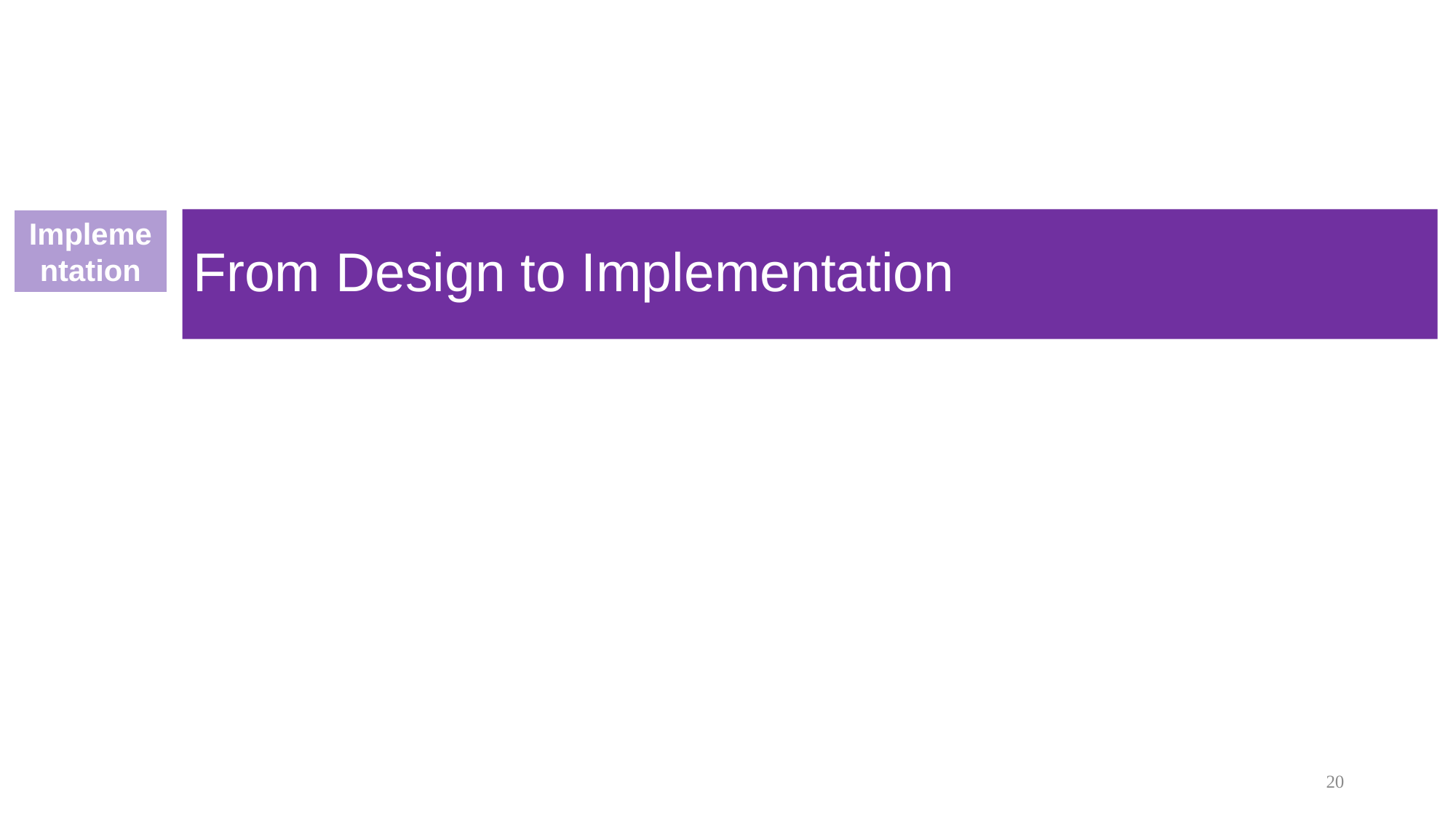

20
Implementation
# From Design to Implementation